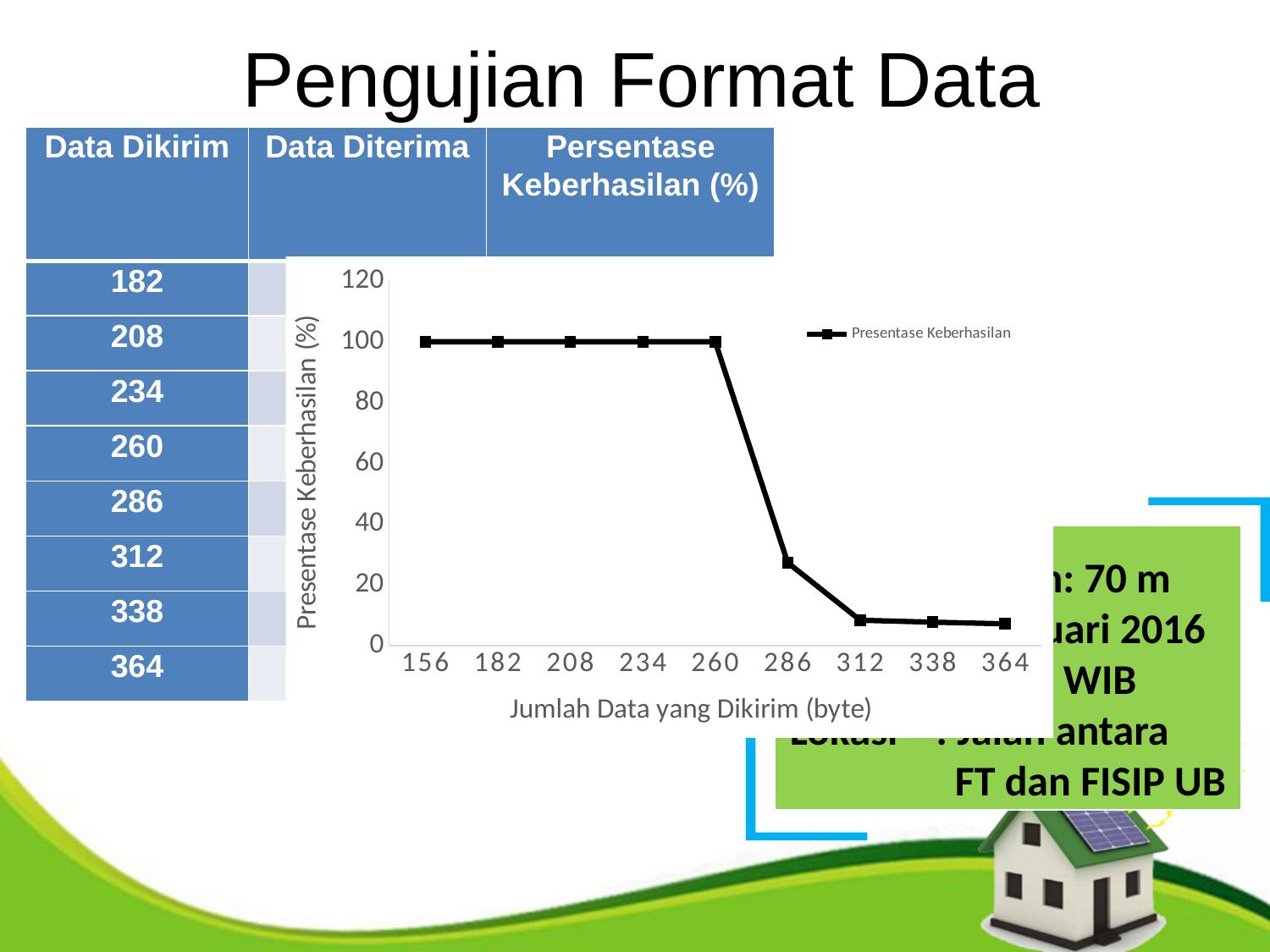

# Pengujian Format Data
| Data Dikirim | Data Diterima | Persentase Keberhasilan (%) |
| --- | --- | --- |
| 182 | 182 | 100 |
| 208 | 208 | 100 |
| 234 | 234 | 100 |
| 260 | 260 | 100 |
| 286 | 78 | 27.27 |
| 312 | 26 | 8.33 |
| 338 | 26 | 7.69 |
| 364 | 26 | 7.14 |

### Chart

| Category | Presentase Keberhasilan |
|---|---|
| 156 | 100.0 |
| 182 | 100.0 |
| 208 | 100.0 |
| 234 | 100.0 |
| 260 | 100.0 |
| 286 | 27.27272727272727 |
| 312 | 8.333333333333332 |
| 338 | 7.6923076923076925 |
| 364 | 7.142857142857142 |

Jarak Pengujian: 70 m
Tanggal : 7 Januari 2016
Waktu 	  : 20.00 WIB
Lokasi 	  : Jalan antara
	    FT dan FISIP UB